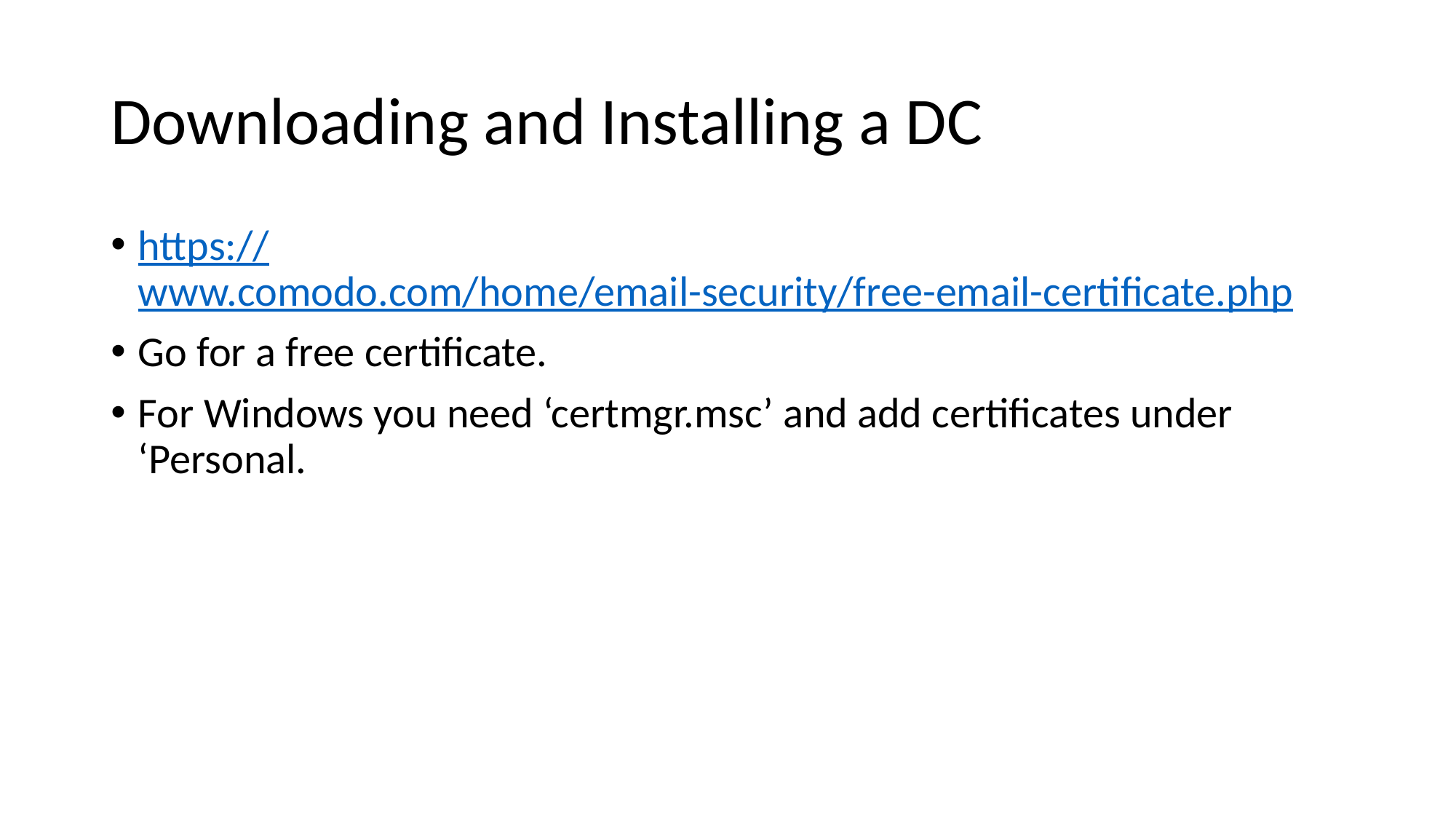

# Downloading and Installing a DC
https://www.comodo.com/home/email-security/free-email-certificate.php
Go for a free certificate.
For Windows you need ‘certmgr.msc’ and add certificates under ‘Personal.